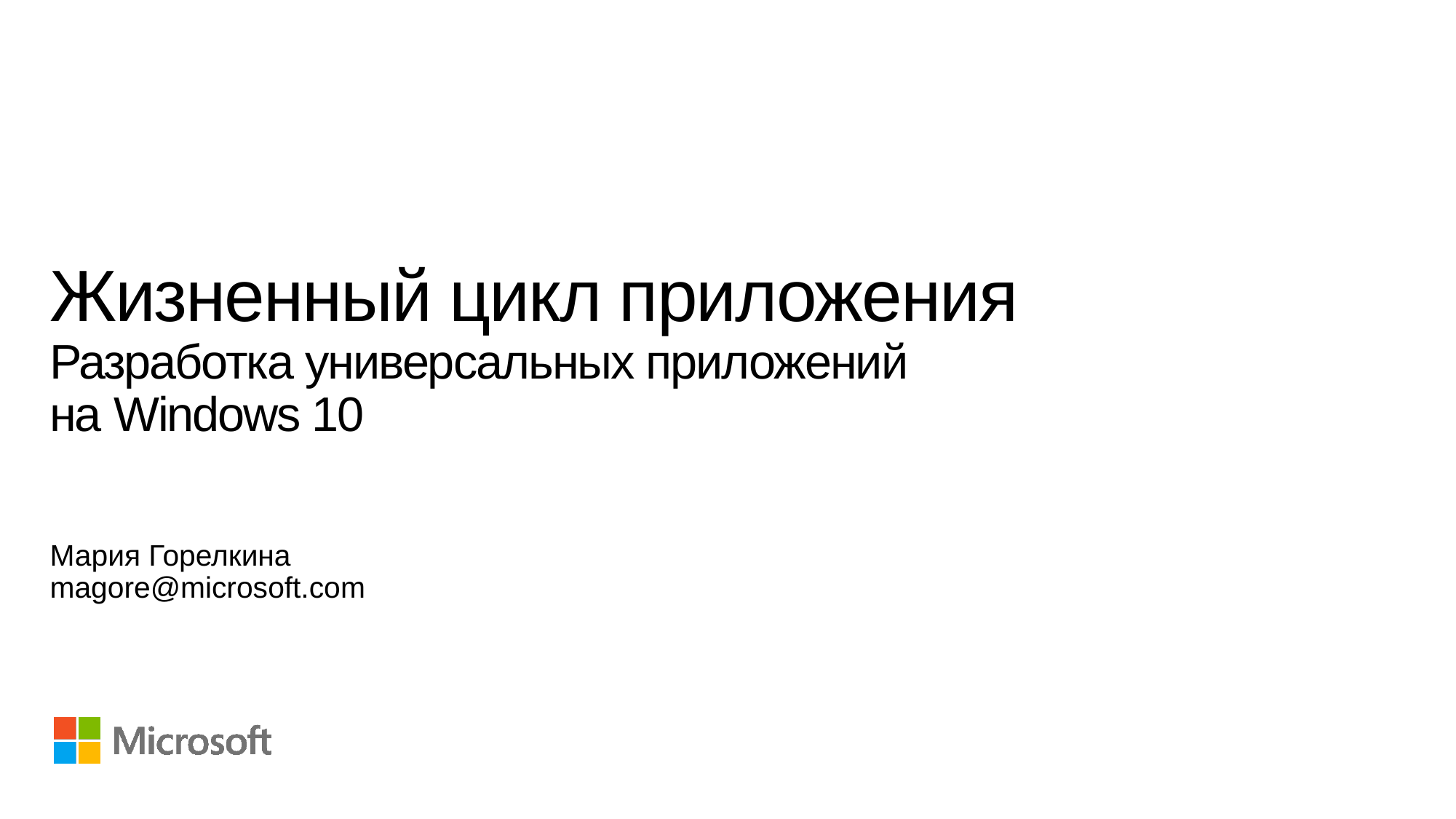

# Жизненный цикл приложения Разработка универсальных приложений на Windows 10
Мария Горелкина
magore@microsoft.com